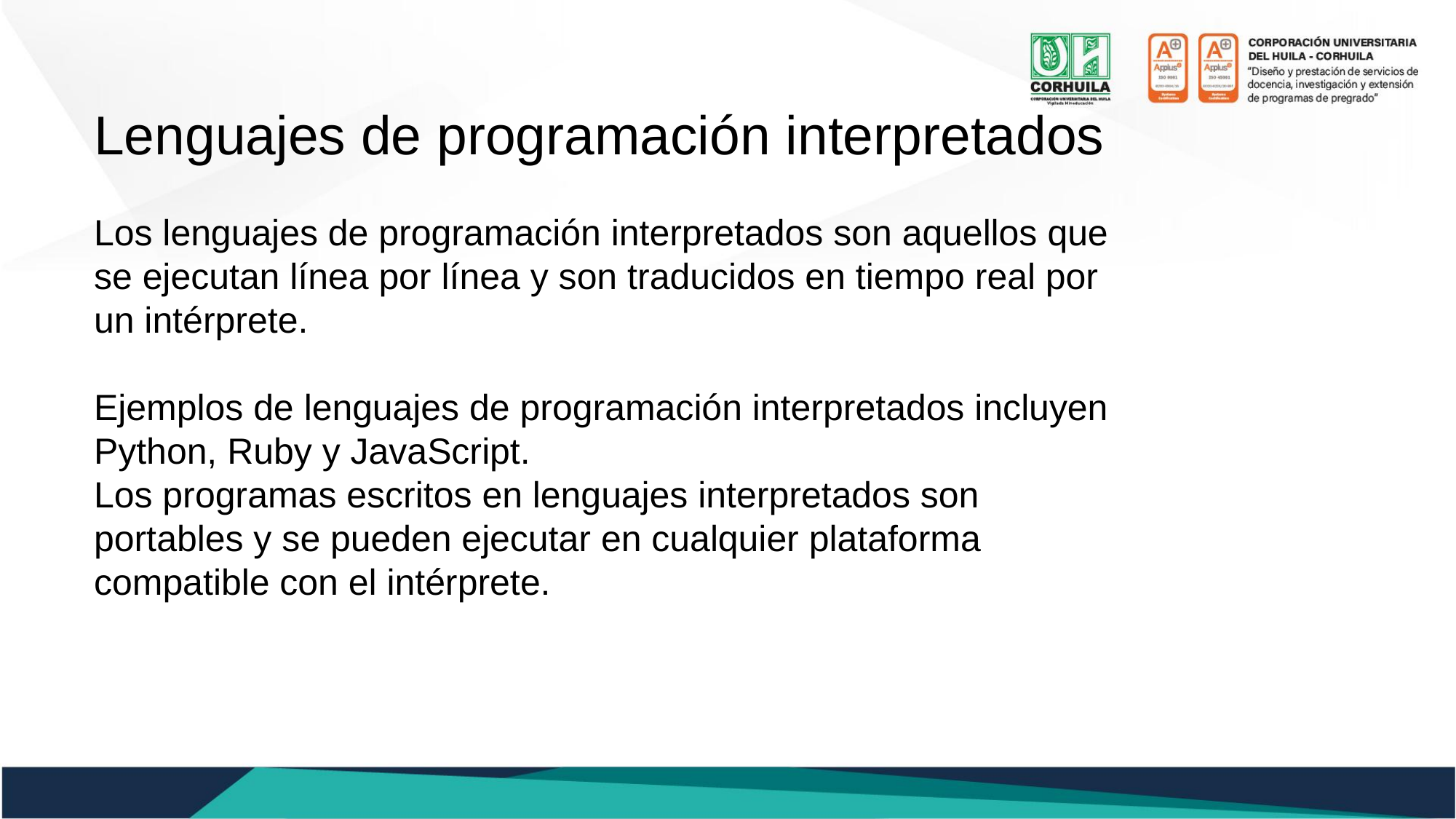

Lenguajes de programación interpretados

Los lenguajes de programación interpretados son aquellos que se ejecutan línea por línea y son traducidos en tiempo real por un intérprete.

Ejemplos de lenguajes de programación interpretados incluyen Python, Ruby y JavaScript.
Los programas escritos en lenguajes interpretados son portables y se pueden ejecutar en cualquier plataforma compatible con el intérprete.